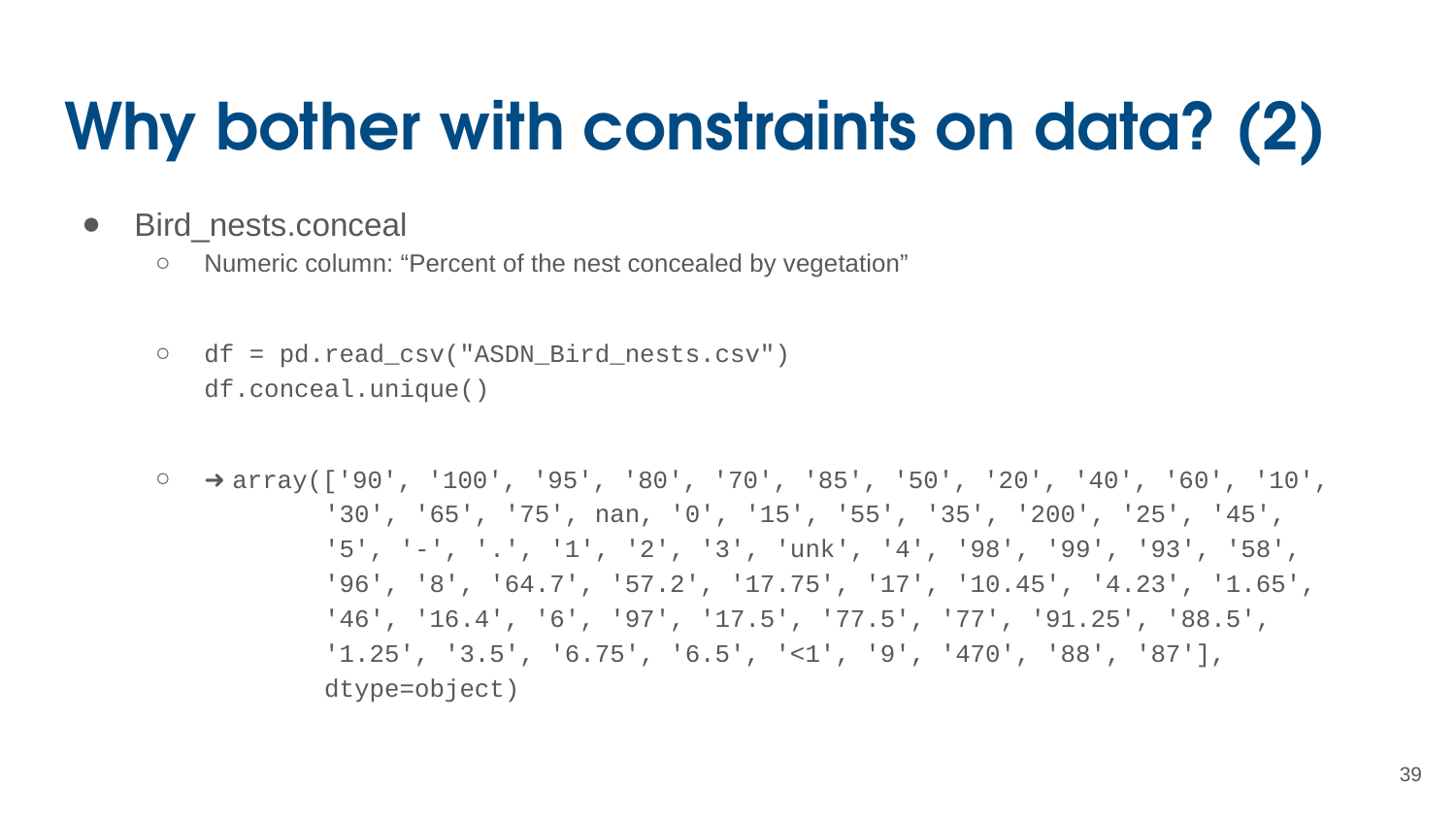

# Why bother with constraints on data? (2)
Bird_nests.conceal
Numeric column: “Percent of the nest concealed by vegetation”

df = pd.read_csv("ASDN_Bird_nests.csv")
df.conceal.unique()

➜ array(['90', '100', '95', '80', '70', '85', '50', '20', '40', '60', '10',
        '30', '65', '75', nan, '0', '15', '55', '35', '200', '25', '45',
        '5', '-', '.', '1', '2', '3', 'unk', '4', '98', '99', '93', '58',
        '96', '8', '64.7', '57.2', '17.75', '17', '10.45', '4.23', '1.65',
        '46', '16.4', '6', '97', '17.5', '77.5', '77', '91.25', '88.5',
        '1.25', '3.5', '6.75', '6.5', '<1', '9', '470', '88', '87'],
        dtype=object)
39